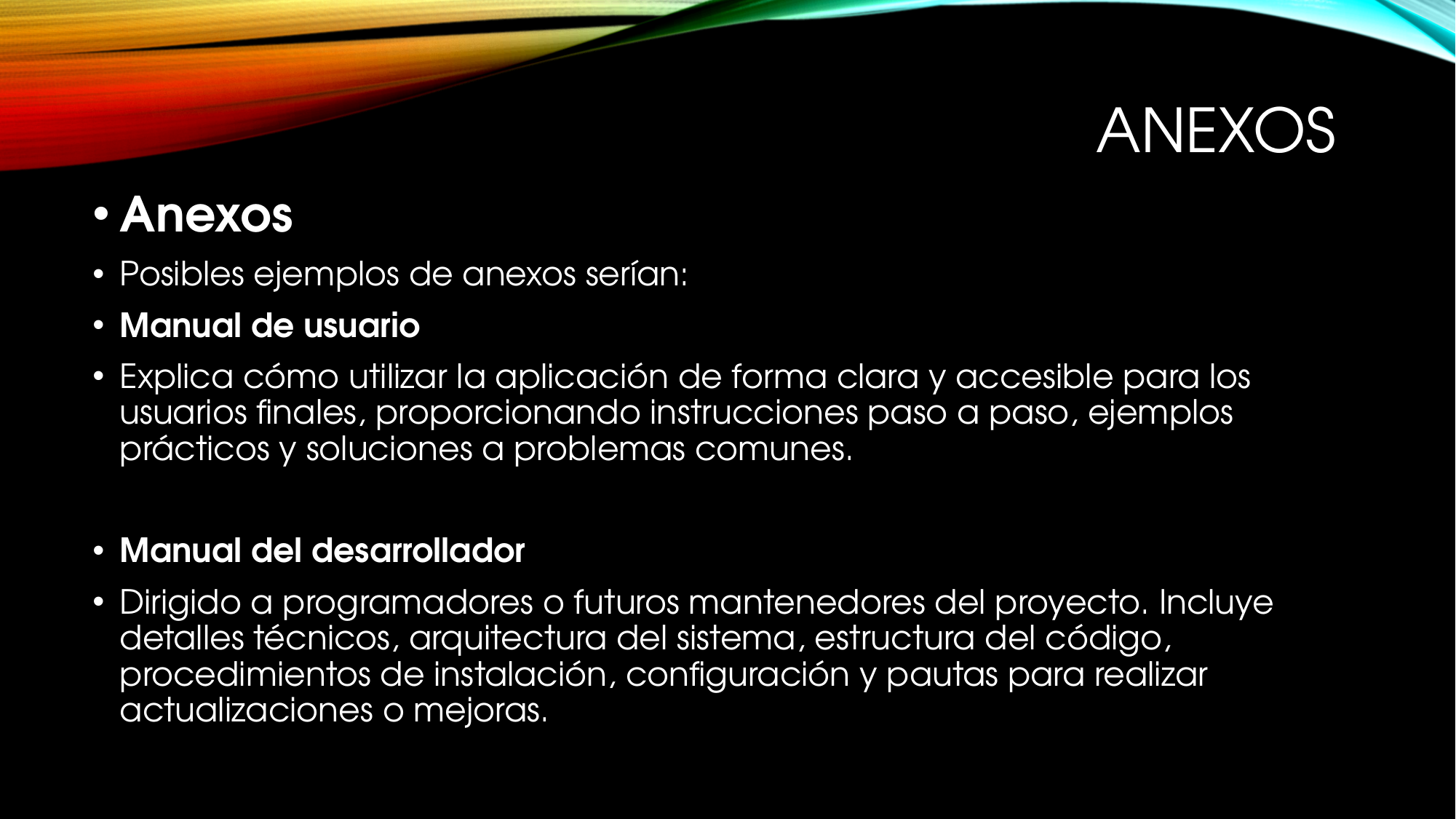

# Anexos
Anexos
Posibles ejemplos de anexos serían:
Manual de usuario
Explica cómo utilizar la aplicación de forma clara y accesible para los usuarios finales, proporcionando instrucciones paso a paso, ejemplos prácticos y soluciones a problemas comunes.

Manual del desarrollador
Dirigido a programadores o futuros mantenedores del proyecto. Incluye detalles técnicos, arquitectura del sistema, estructura del código, procedimientos de instalación, configuración y pautas para realizar actualizaciones o mejoras.